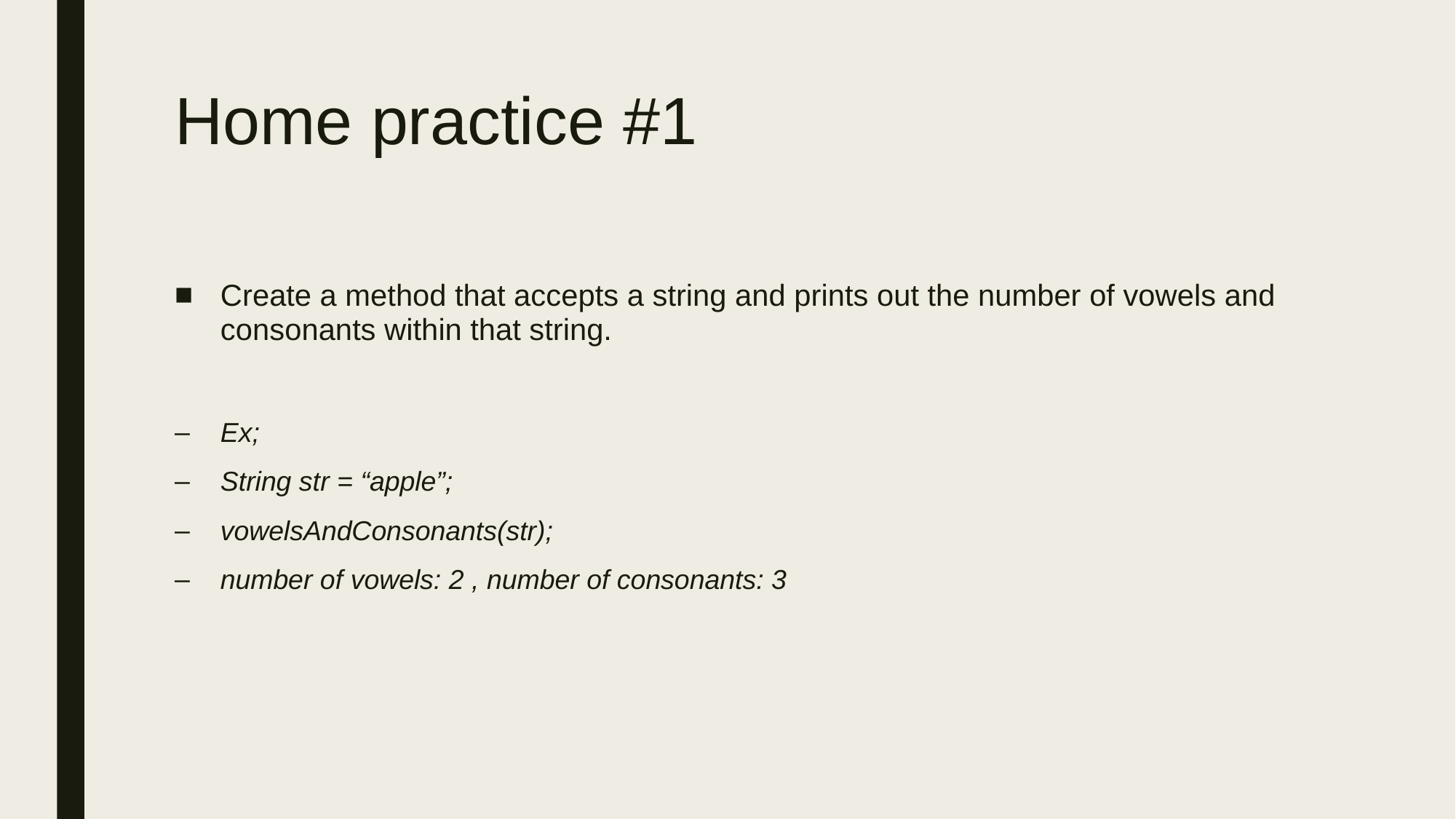

# Home practice #1
Create a method that accepts a string and prints out the number of vowels and consonants within that string.

Ex;
String str = “apple”;
vowelsAndConsonants(str);
number of vowels: 2 , number of consonants: 3